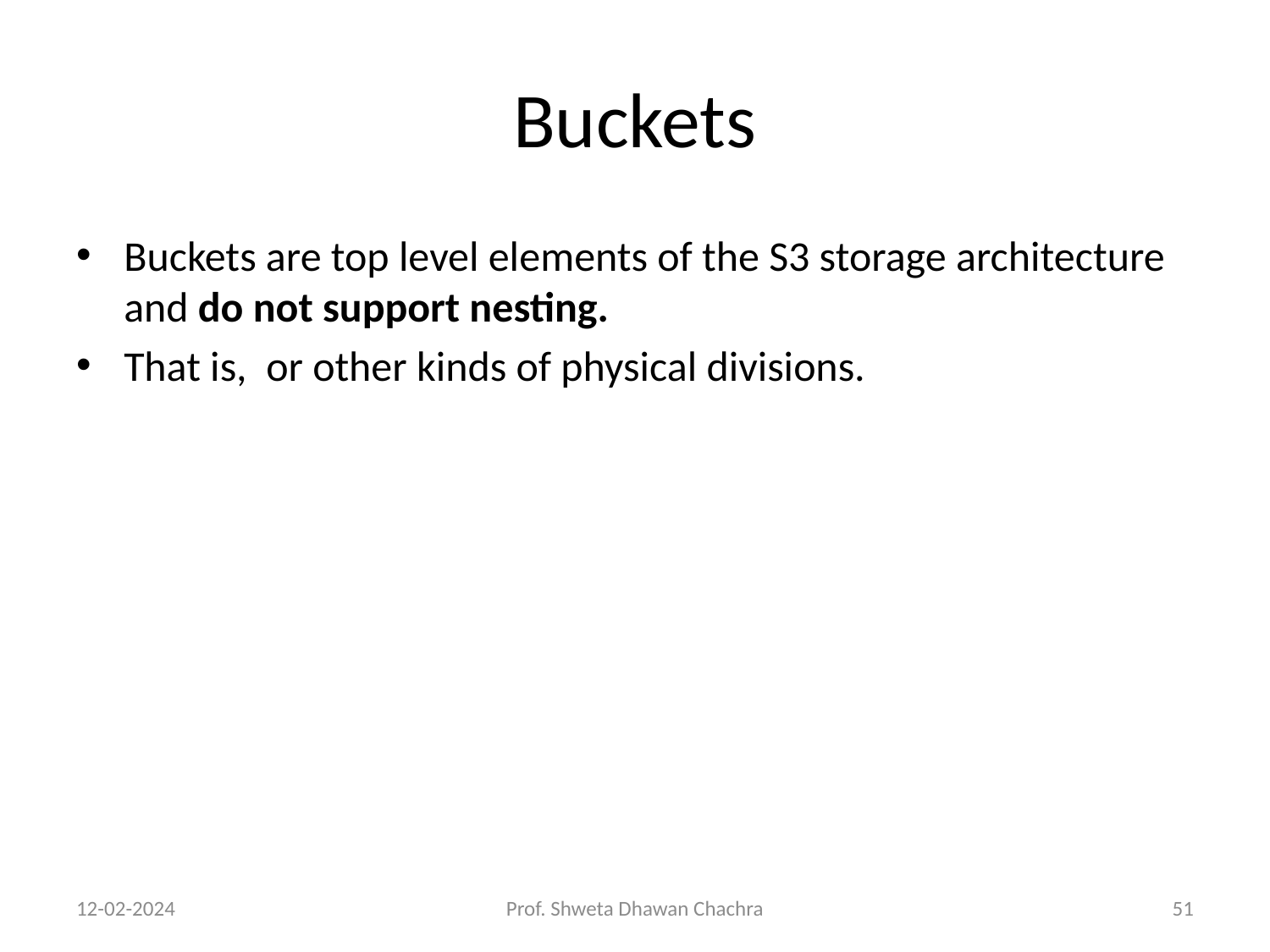

# Buckets
Buckets are top level elements of the S3 storage architecture and do not support nesting.
That is,  or other kinds of physical divisions.
12-02-2024
Prof. Shweta Dhawan Chachra
51